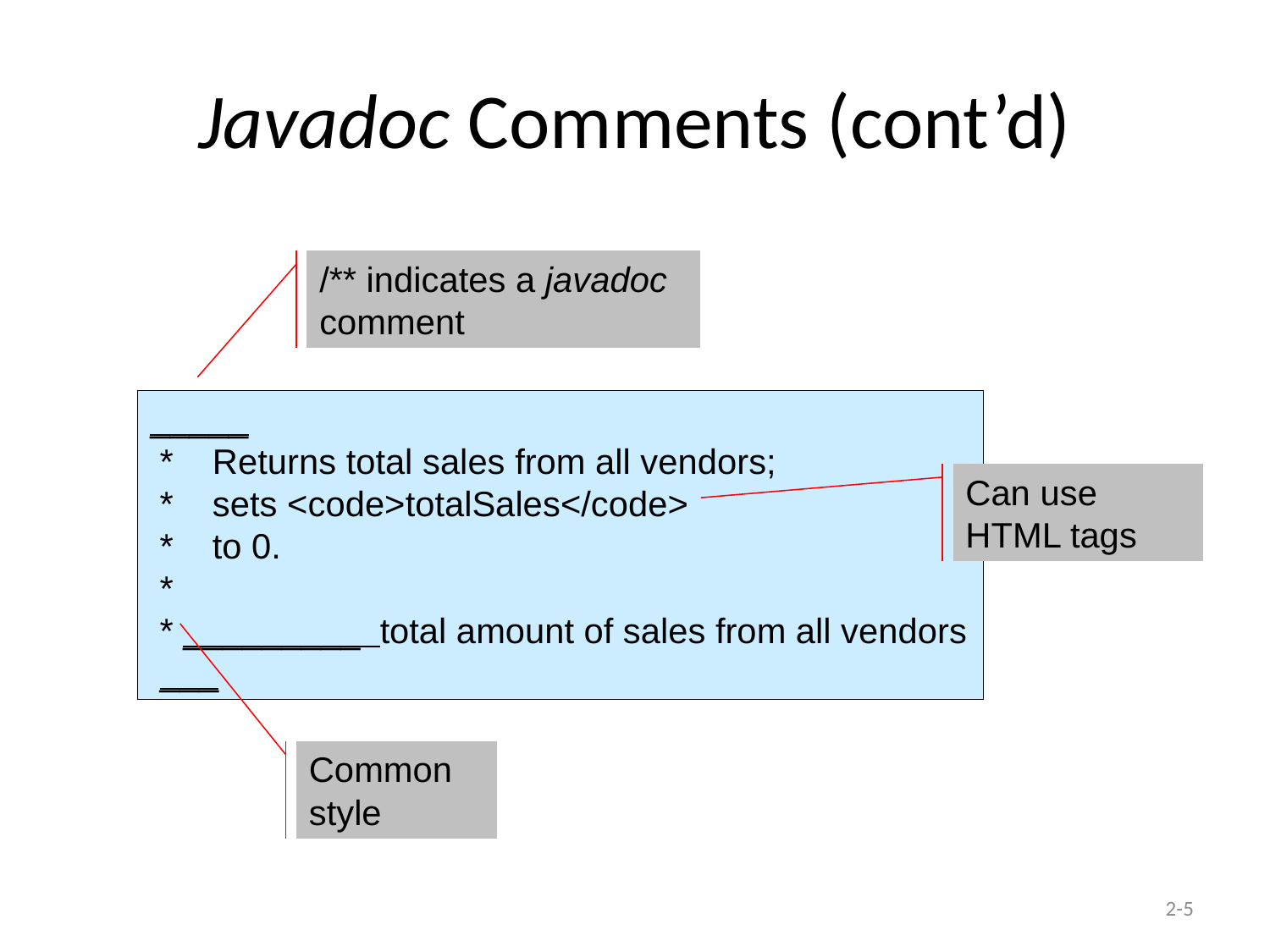

# Javadoc Comments (cont’d)
/** indicates a javadoc comment
_____
 *    Returns total sales from all vendors;
 *    sets <code>totalSales</code>
 *    to 0.
 *
 * _________  total amount of sales from all vendors
 ___
Can use HTML tags
Common style
2-5